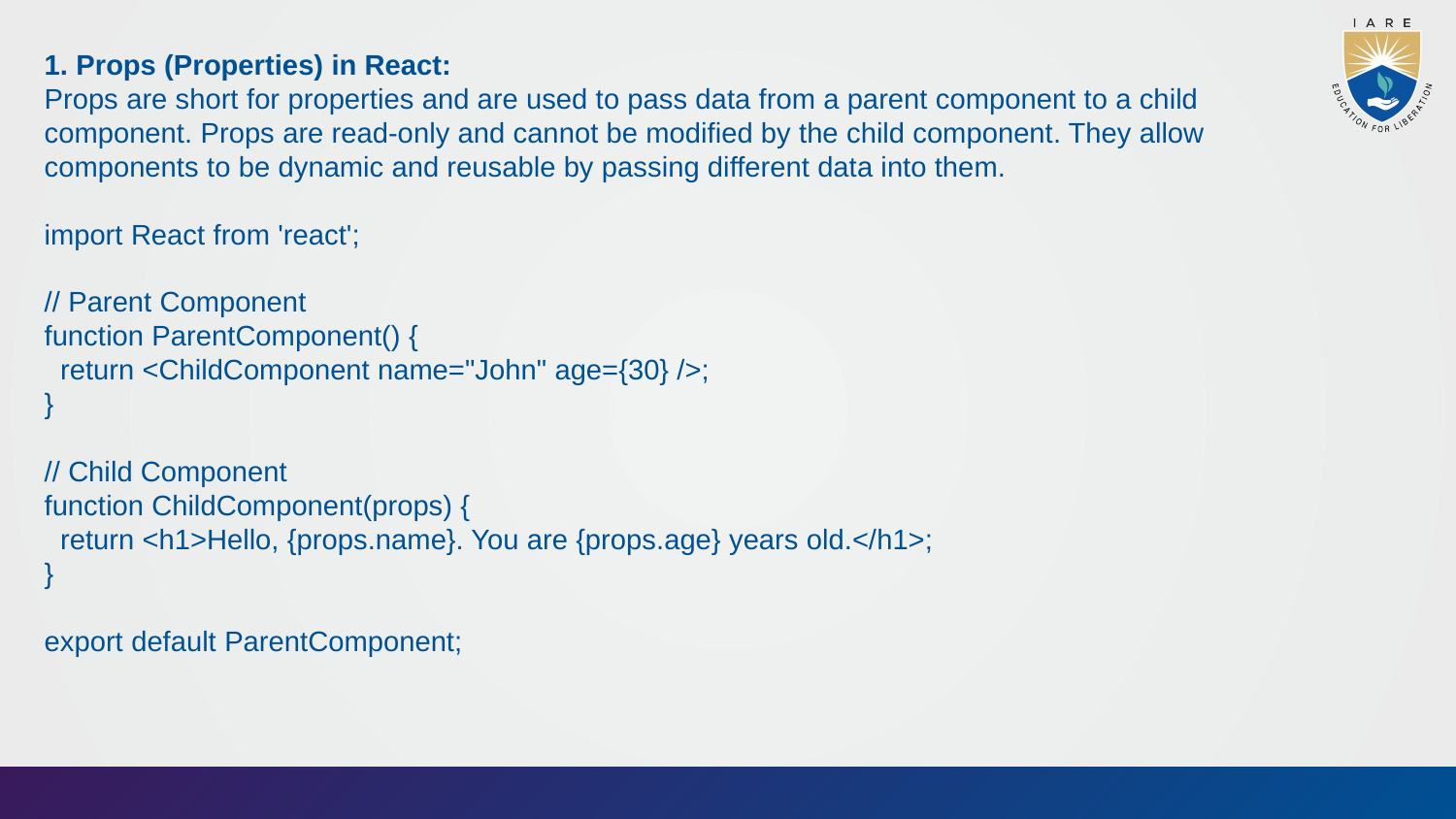

1. Props (Properties) in React:
Props are short for properties and are used to pass data from a parent component to a child component. Props are read-only and cannot be modified by the child component. They allow components to be dynamic and reusable by passing different data into them.

import React from 'react';

// Parent Component
function ParentComponent() {
  return <ChildComponent name="John" age={30} />;
}

// Child Component
function ChildComponent(props) {
  return <h1>Hello, {props.name}. You are {props.age} years old.</h1>;
}

export default ParentComponent;
7